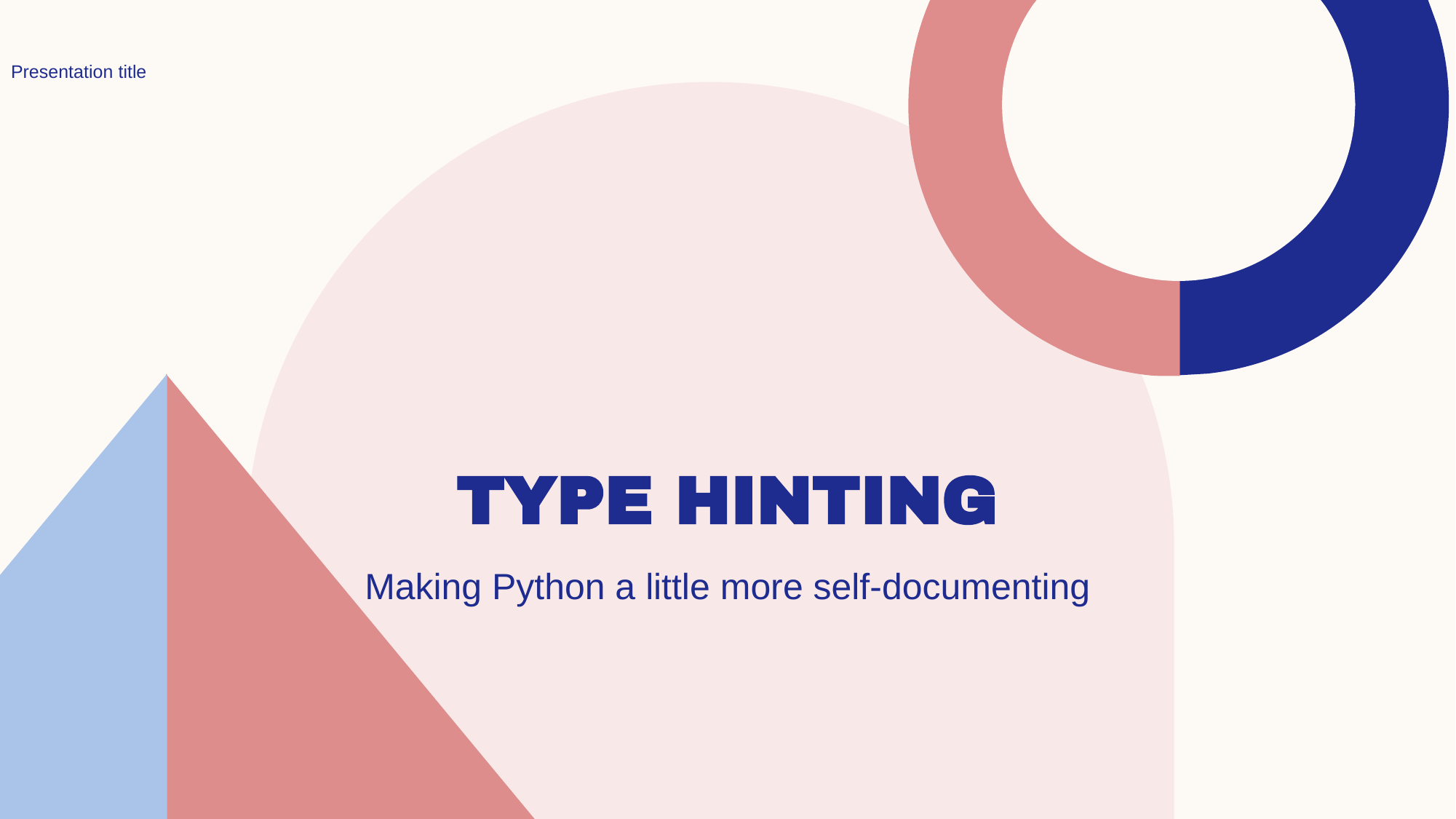

Presentation title
18
# Type Hinting
Making Python a little more self-documenting